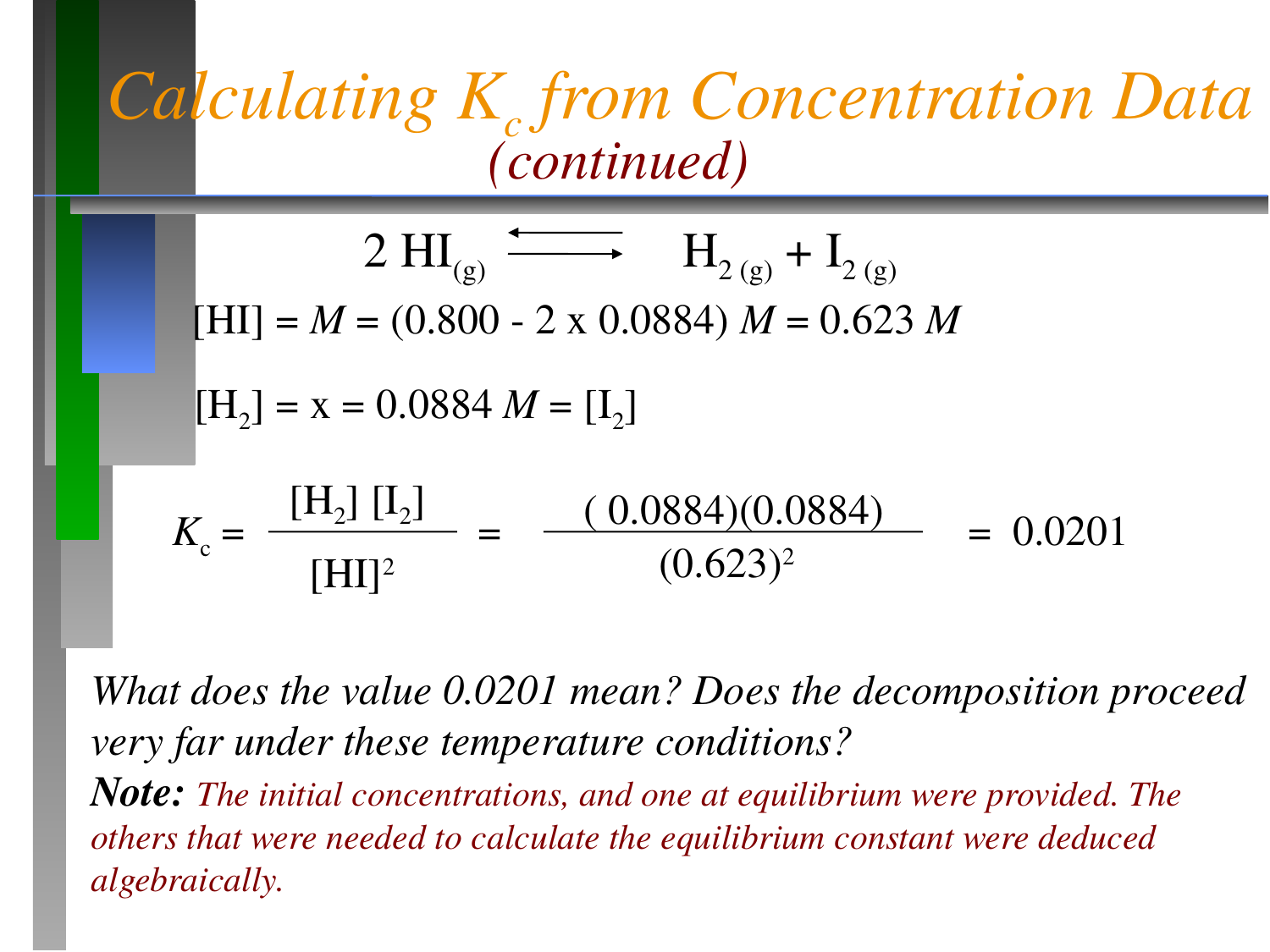

Calculating Kc from Concentration Data
(continued)
2 HI(g)                H2 (g) + I2 (g)

[HI] = M = (0.800 - 2 x 0.0884) M = 0.623 M
[H2] = x = 0.0884 M = [I2]
[H2] [I2]
( 0.0884)(0.0884)
Kc =                      =                                            =  0.0201
(0.623)2

[HI]2
What does the value 0.0201 mean? Does the decomposition proceed
very far under these temperature conditions?
Note: The initial concentrations, and one at equilibrium were provided. The others that were needed to calculate the equilibrium constant were deduced algebraically.